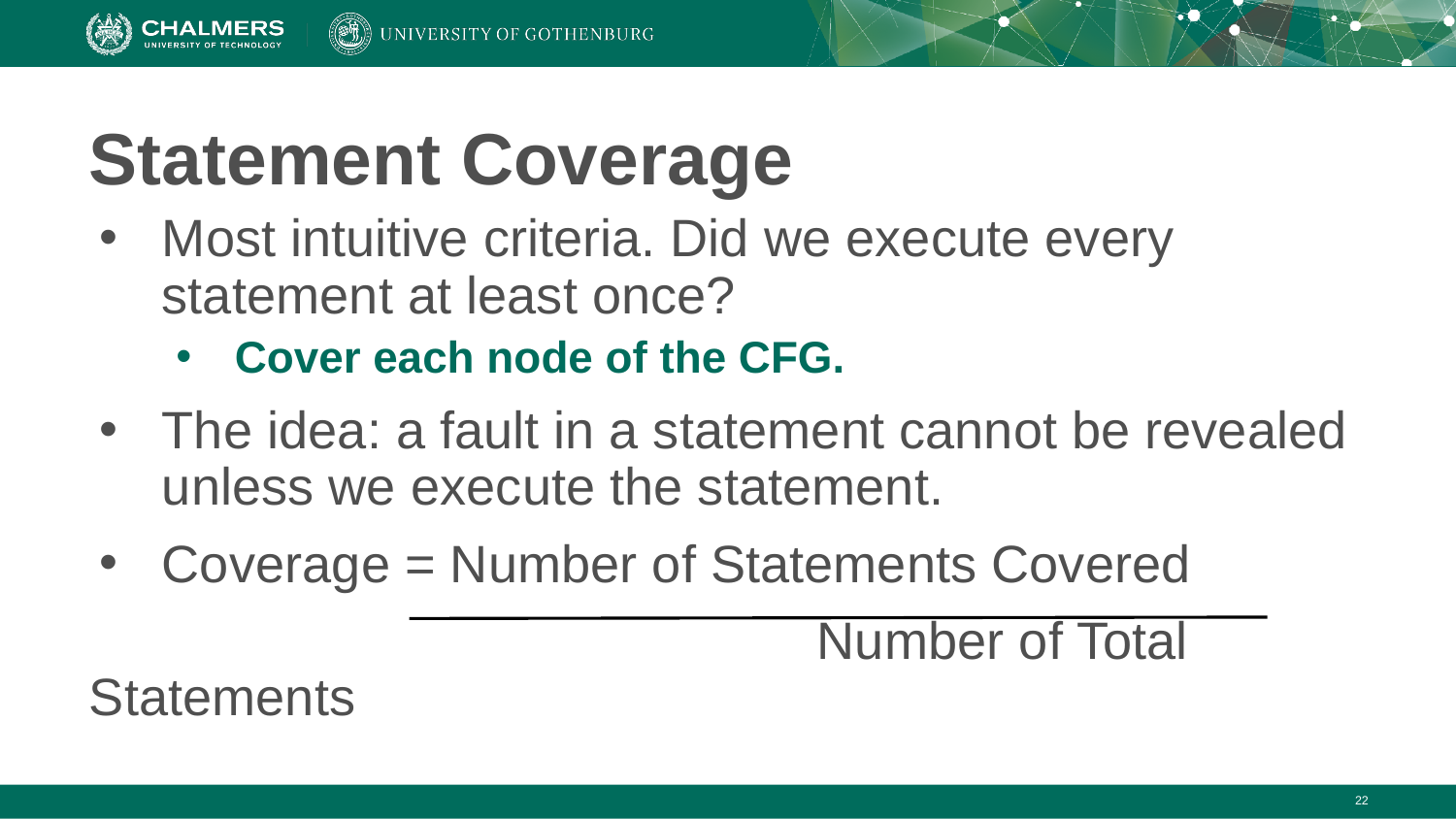

# Statement Coverage
Most intuitive criteria. Did we execute every statement at least once?
Cover each node of the CFG.
The idea: a fault in a statement cannot be revealed unless we execute the statement.
Coverage = Number of Statements Covered
					Number of Total Statements
22